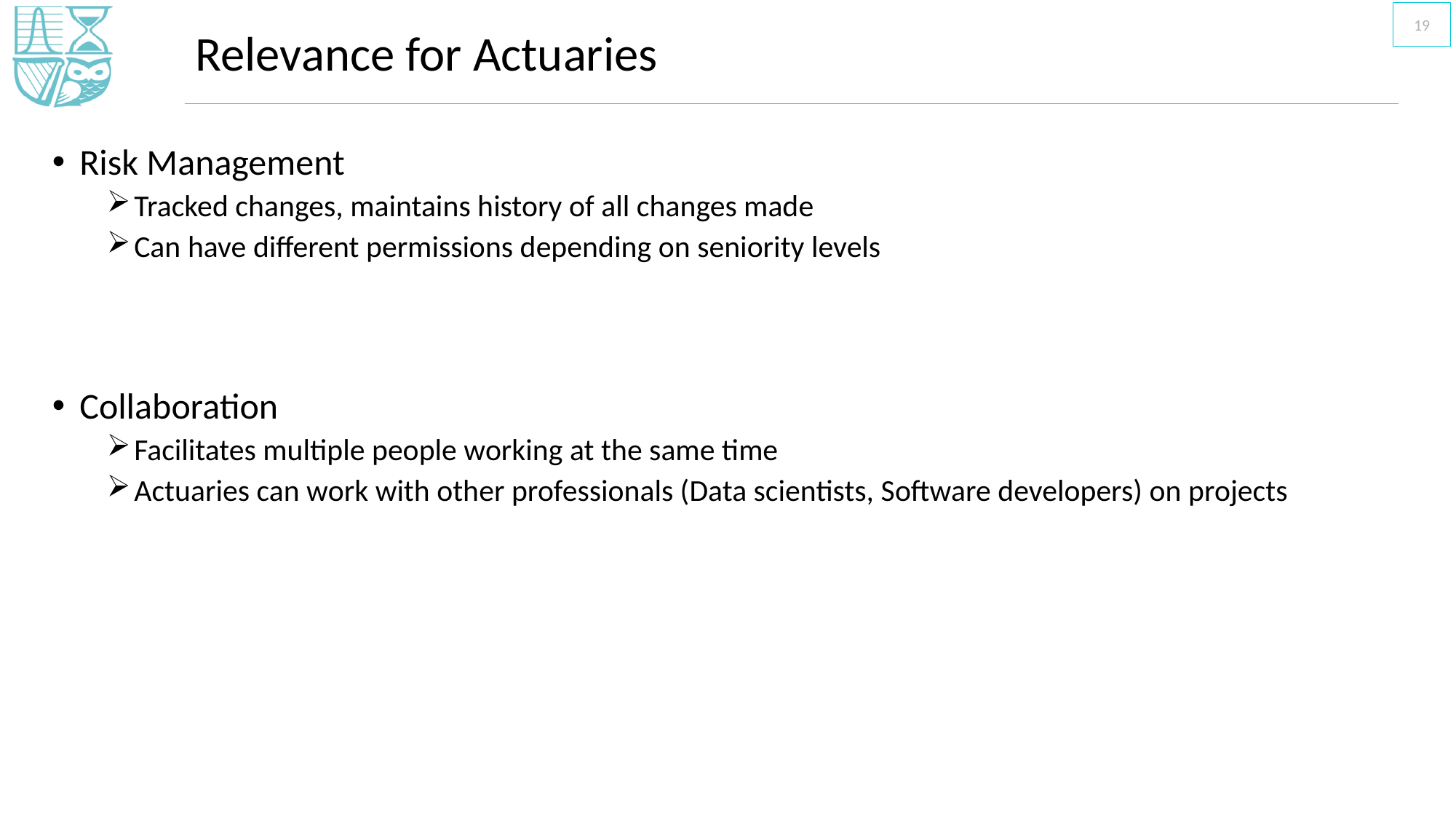

19
# Relevance for Actuaries
Risk Management
Tracked changes, maintains history of all changes made
Can have different permissions depending on seniority levels

Collaboration
Facilitates multiple people working at the same time
Actuaries can work with other professionals (Data scientists, Software developers) on projects